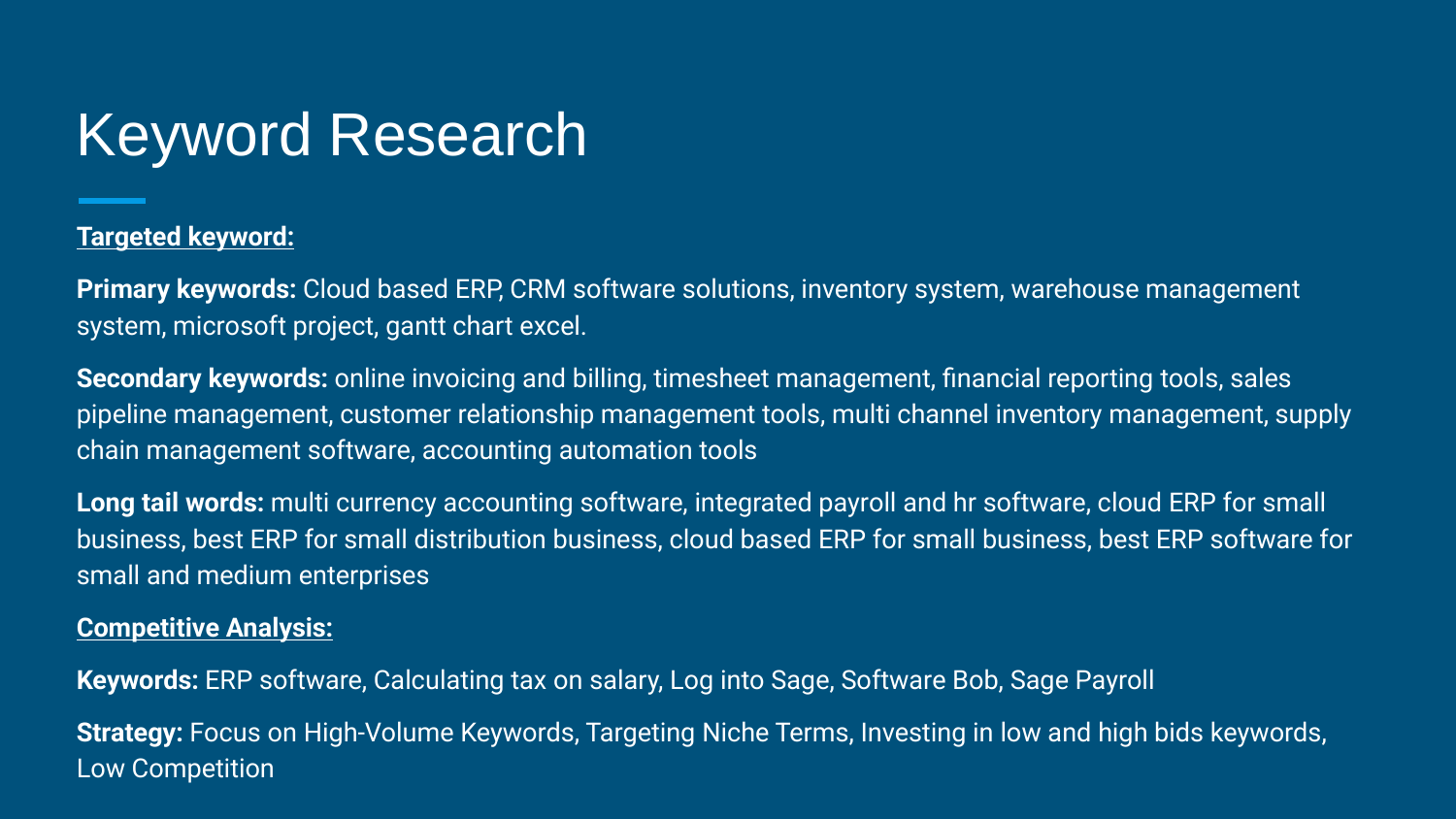

# Keyword Research
Targeted keyword:
Primary keywords: Cloud based ERP, CRM software solutions, inventory system, warehouse management system, microsoft project, gantt chart excel.
Secondary keywords: online invoicing and billing, timesheet management, financial reporting tools, sales pipeline management, customer relationship management tools, multi channel inventory management, supply chain management software, accounting automation tools
Long tail words: multi currency accounting software, integrated payroll and hr software, cloud ERP for small business, best ERP for small distribution business, cloud based ERP for small business, best ERP software for small and medium enterprises
Competitive Analysis:
Keywords: ERP software, Calculating tax on salary, Log into Sage, Software Bob, Sage Payroll
Strategy: Focus on High-Volume Keywords, Targeting Niche Terms, Investing in low and high bids keywords, Low Competition